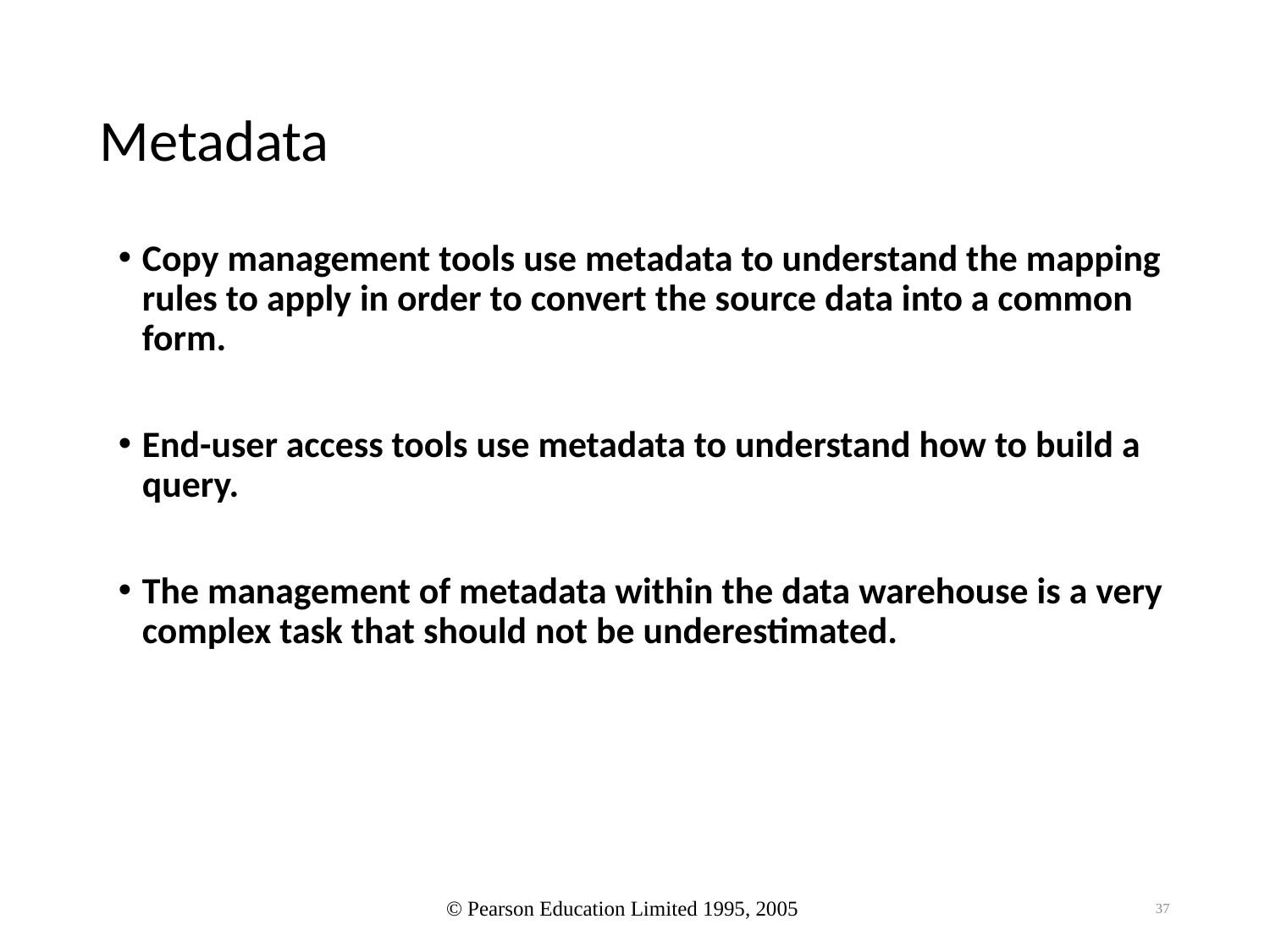

# Metadata
Copy management tools use metadata to understand the mapping rules to apply in order to convert the source data into a common form.

End-user access tools use metadata to understand how to build a query.

The management of metadata within the data warehouse is a very complex task that should not be underestimated.
37
© Pearson Education Limited 1995, 2005